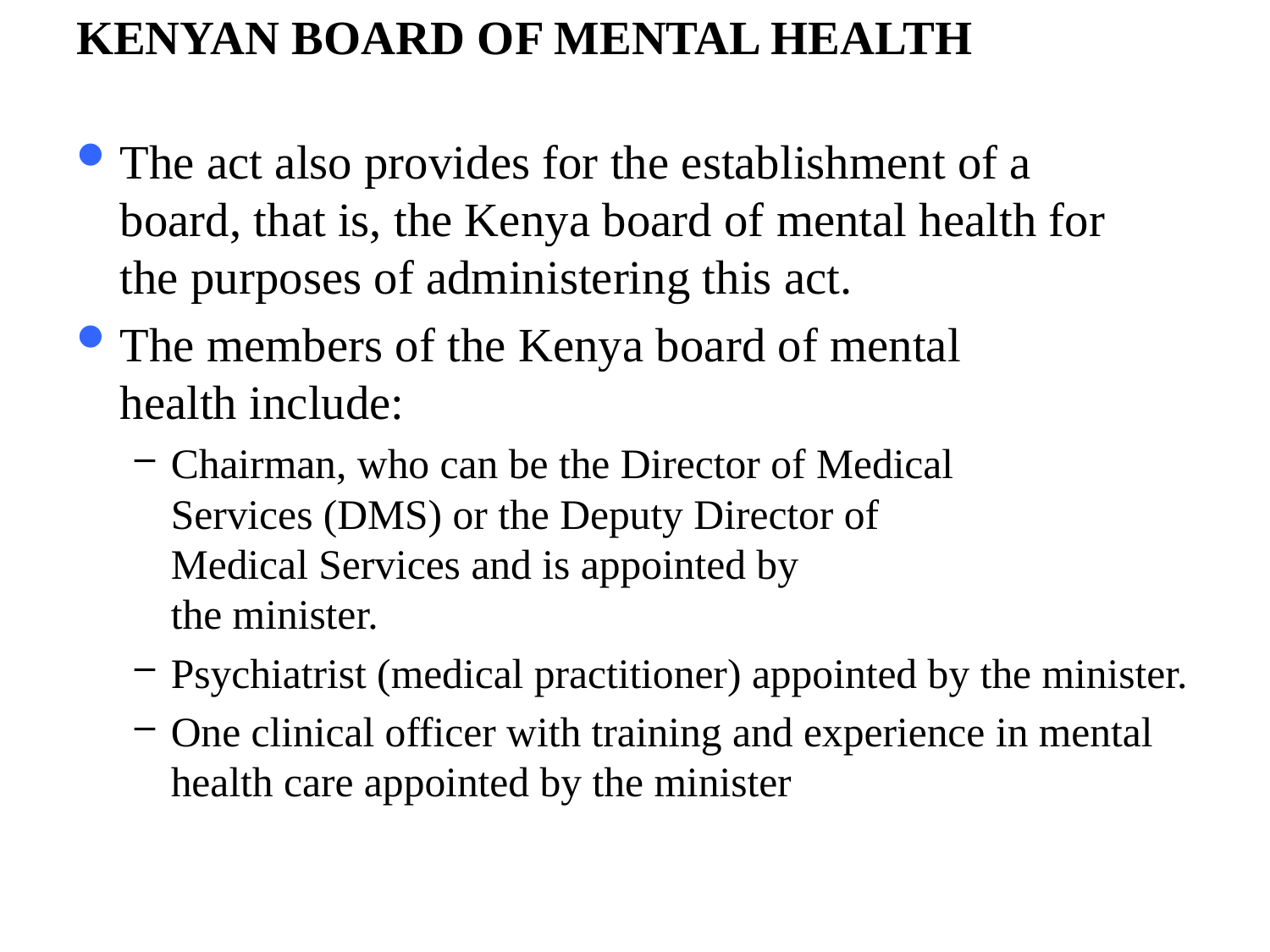

KENYAN BOARD OF MENTAL HEALTH
The act also provides for the establishment of a
board, that is, the Kenya board of mental health for
the purposes of administering this act.
The members of the Kenya board of mental
health include:
Chairman, who can be the Director of Medical
Services (DMS) or the Deputy Director of
Medical Services and is appointed by
the minister.
Psychiatrist (medical practitioner) appointed by the minister.
One clinical officer with training and experience in mental health care appointed by the minister